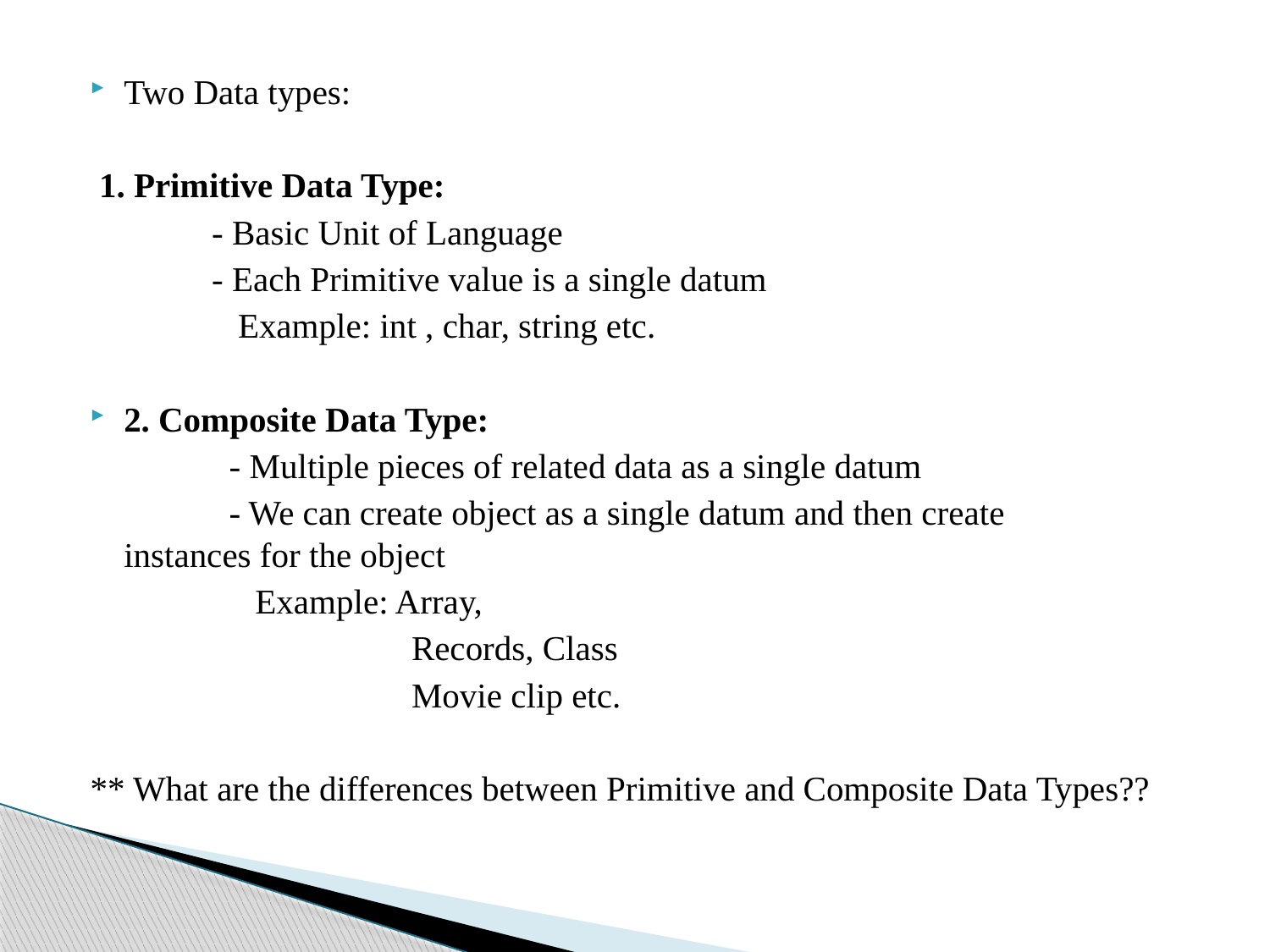

Two Data types:

 1. Primitive Data Type:
              - Basic Unit of Language
              - Each Primitive value is a single datum
                 Example: int , char, string etc.

2. Composite Data Type:
                - Multiple pieces of related data as a single datum
                - We can create object as a single datum and then create  		       instances for the object
                   Example: Array,
                                     Records, Class
                                     Movie clip etc.

** What are the differences between Primitive and Composite Data Types??